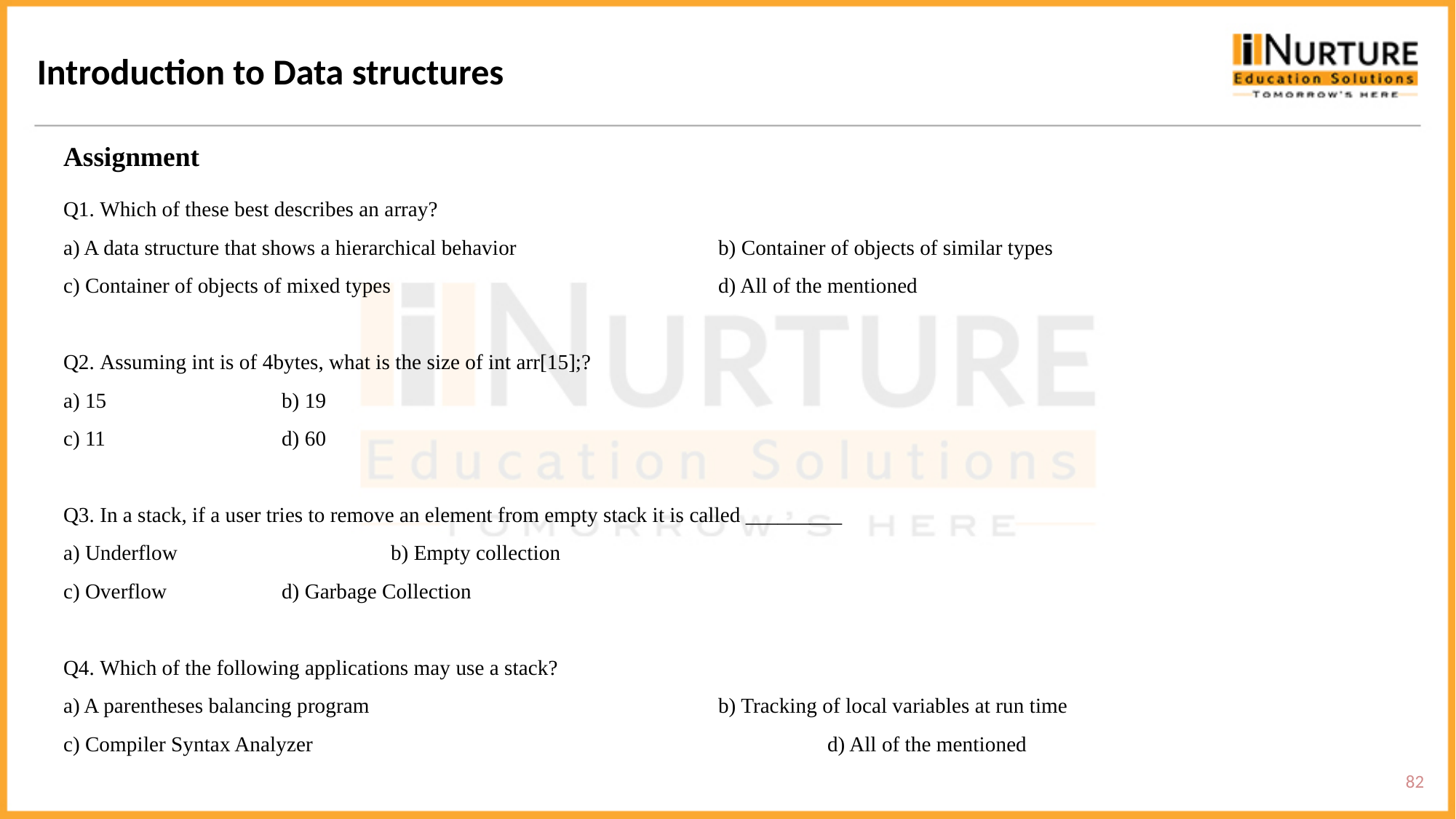

Introduction to Data structures
Assignment

Q1. Which of these best describes an array?
a) A data structure that shows a hierarchical behavior		b) Container of objects of similar types
c) Container of objects of mixed types			d) All of the mentioned

Q2. Assuming int is of 4bytes, what is the size of int arr[15];?
a) 15		b) 19
c) 11		d) 60

Q3. In a stack, if a user tries to remove an element from empty stack it is called _________
a) Underflow 		b) Empty collection
c) Overflow		d) Garbage Collection

Q4. Which of the following applications may use a stack?
a) A parentheses balancing program				b) Tracking of local variables at run time
c) Compiler Syntax Analyzer					d) All of the mentioned

82